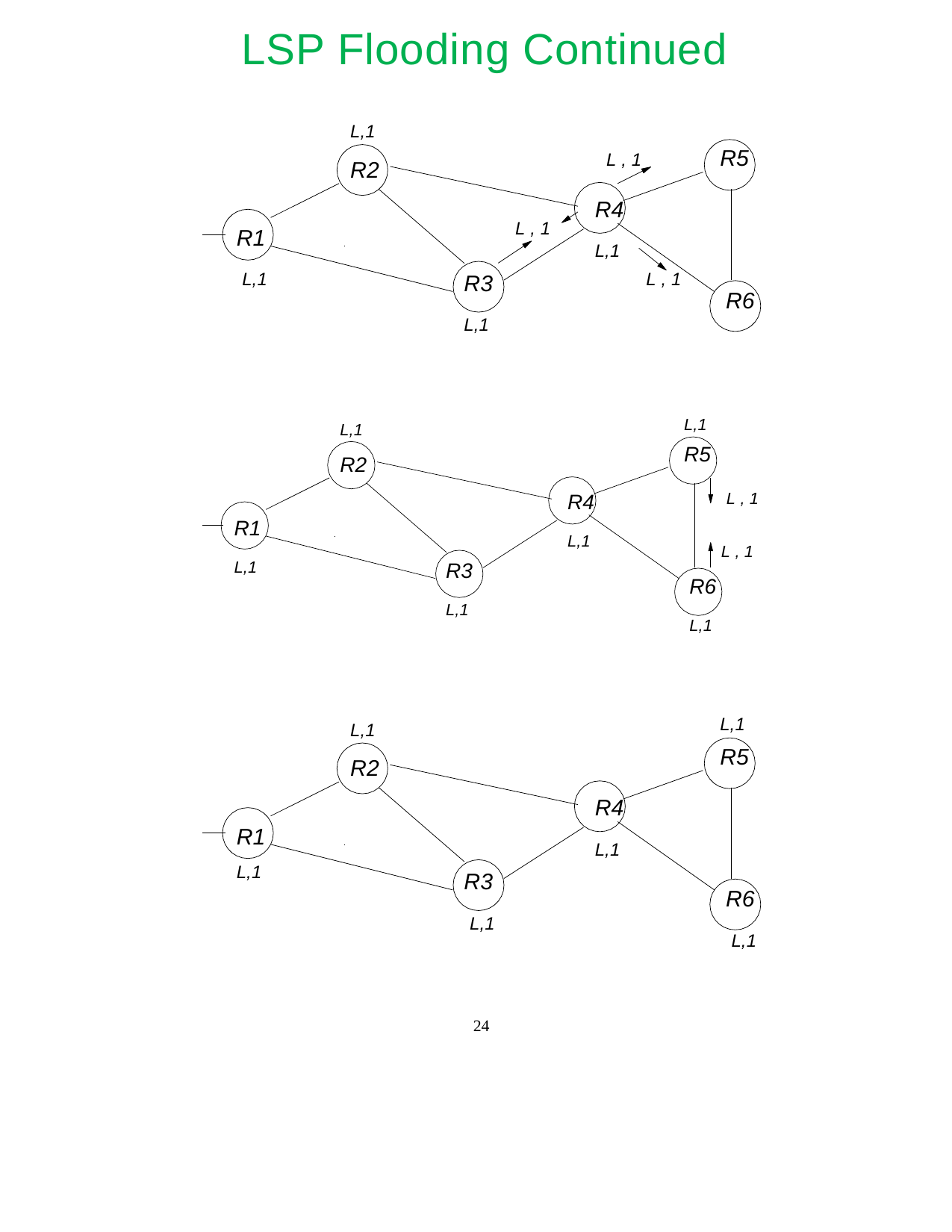

LSP Flooding Continued
L,1
R2

R5

L , 1

R4
L,1

L , 1

R1
L,1

L , 1
R3
L,1

R6
L,1
R5
L,1
R2

L , 1
R4
L,1

R1
L,1

L , 1

R3
L,1

R6
L,1
L,1
R5
L,1
R2

R4
L,1

R1
L,1

R3
L,1

R6
L,1
24